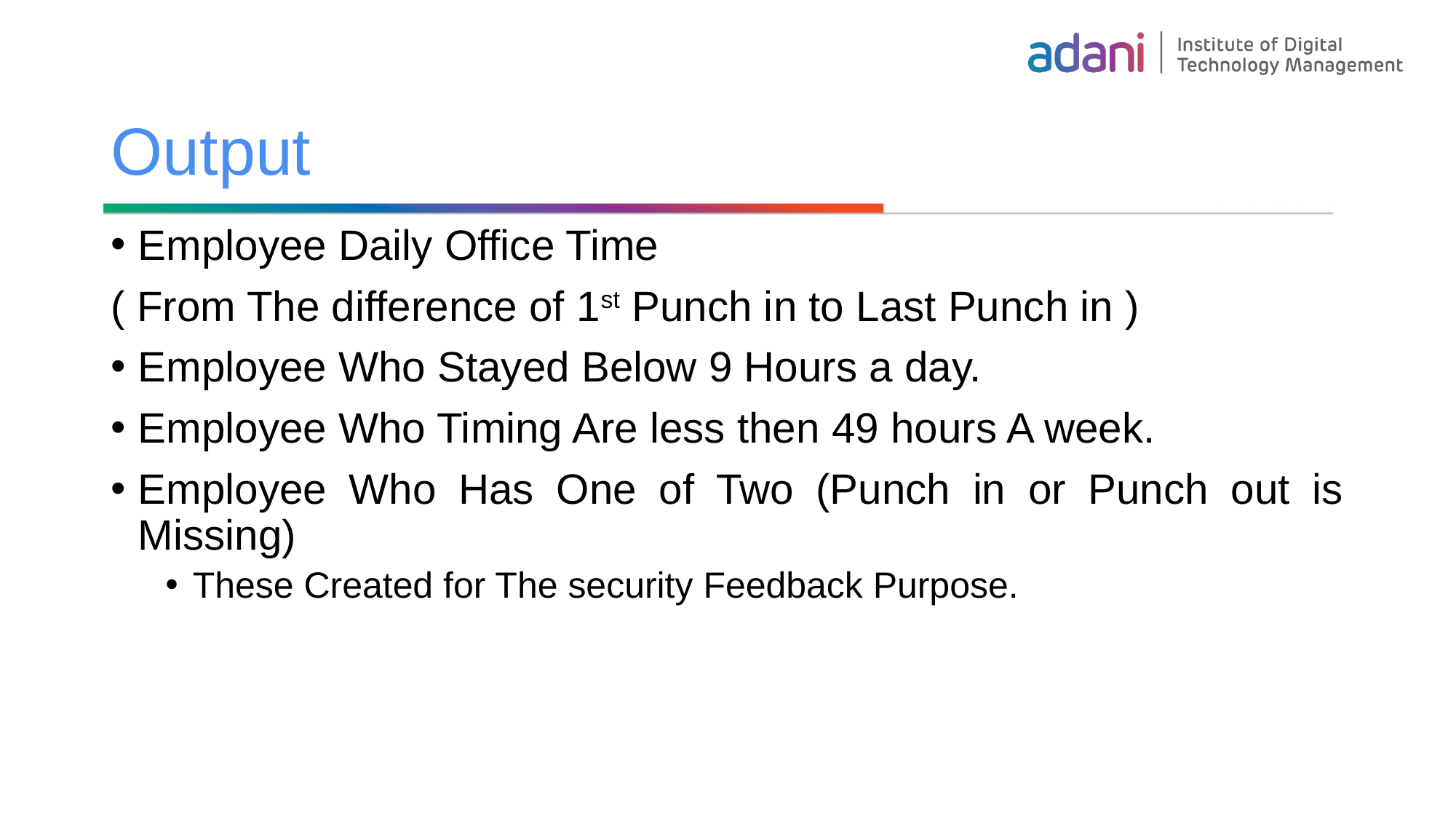

# Output
Employee Daily Office Time
( From The difference of 1st Punch in to Last Punch in )
Employee Who Stayed Below 9 Hours a day.
Employee Who Timing Are less then 49 hours A week.
Employee Who Has One of Two (Punch in or Punch out is Missing)
These Created for The security Feedback Purpose.